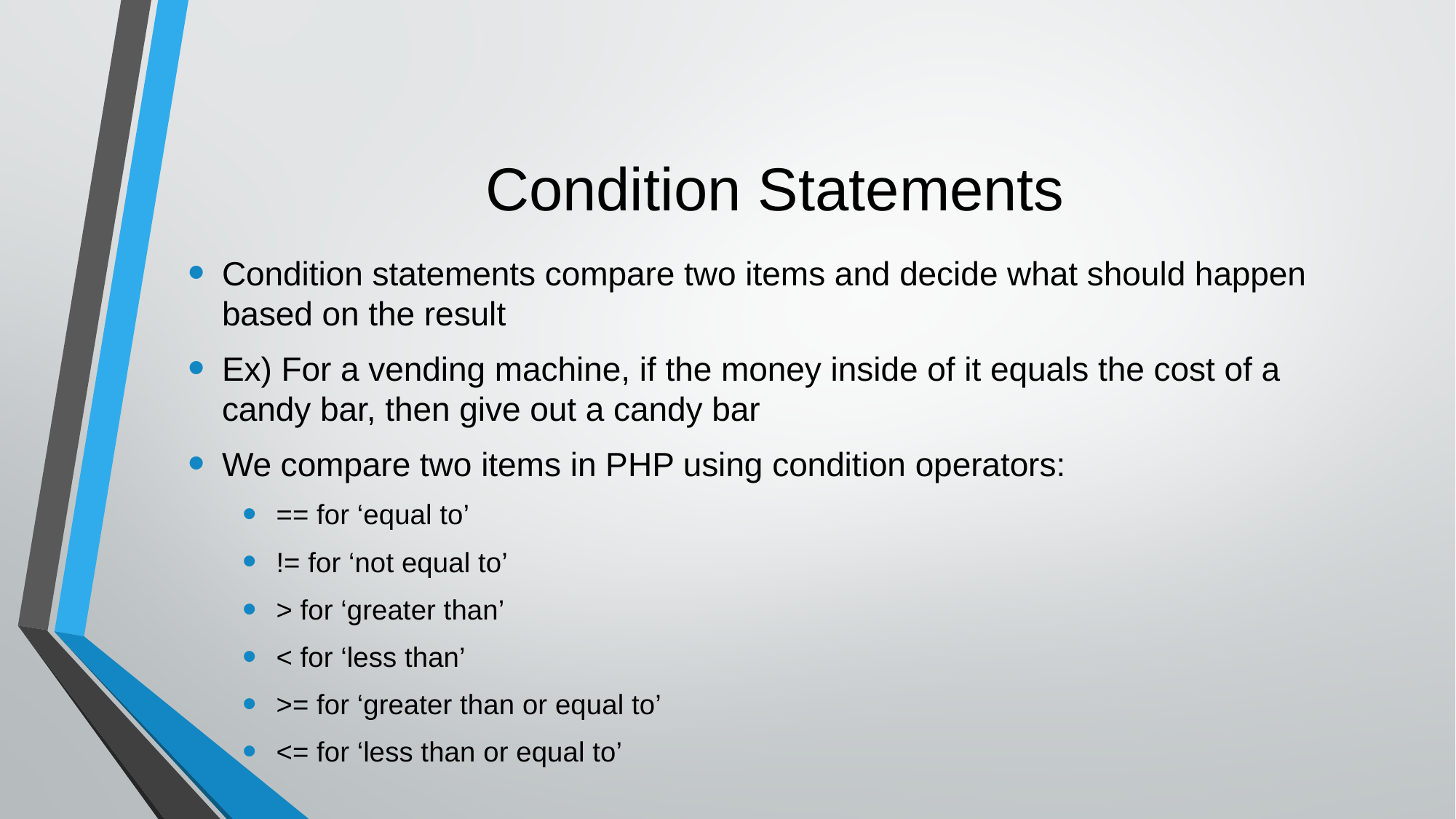

# Condition Statements
Condition statements compare two items and decide what should happen based on the result
Ex) For a vending machine, if the money inside of it equals the cost of a candy bar, then give out a candy bar
We compare two items in PHP using condition operators:
== for ‘equal to’
!= for ‘not equal to’
> for ‘greater than’
< for ‘less than’
>= for ‘greater than or equal to’
<= for ‘less than or equal to’